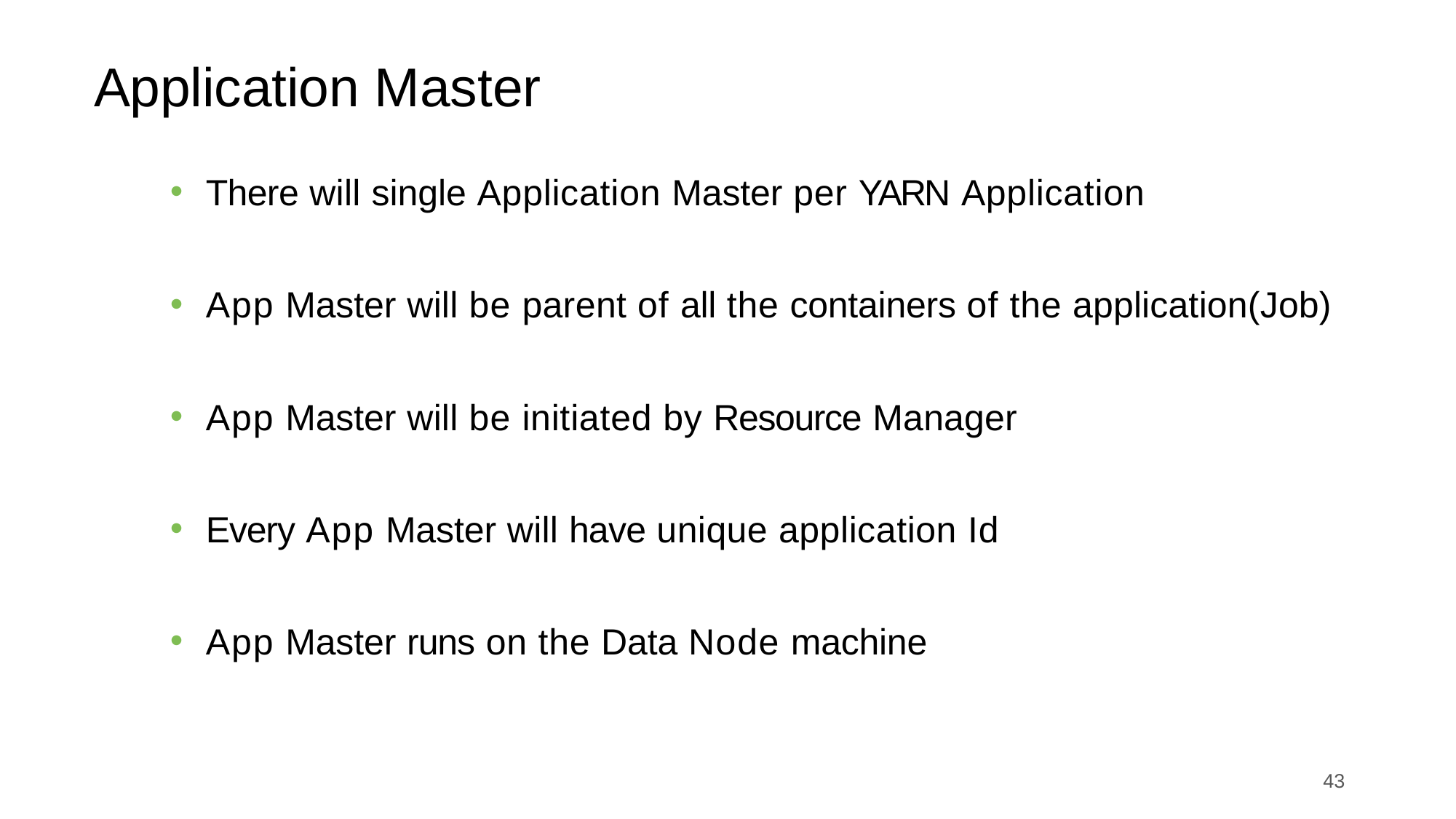

# Application Master
There will single Application Master per YARN Application

App Master will be parent of all the containers of the application(Job)

App Master will be initiated by Resource Manager

Every App Master will have unique application Id

App Master runs on the Data Node machine
43